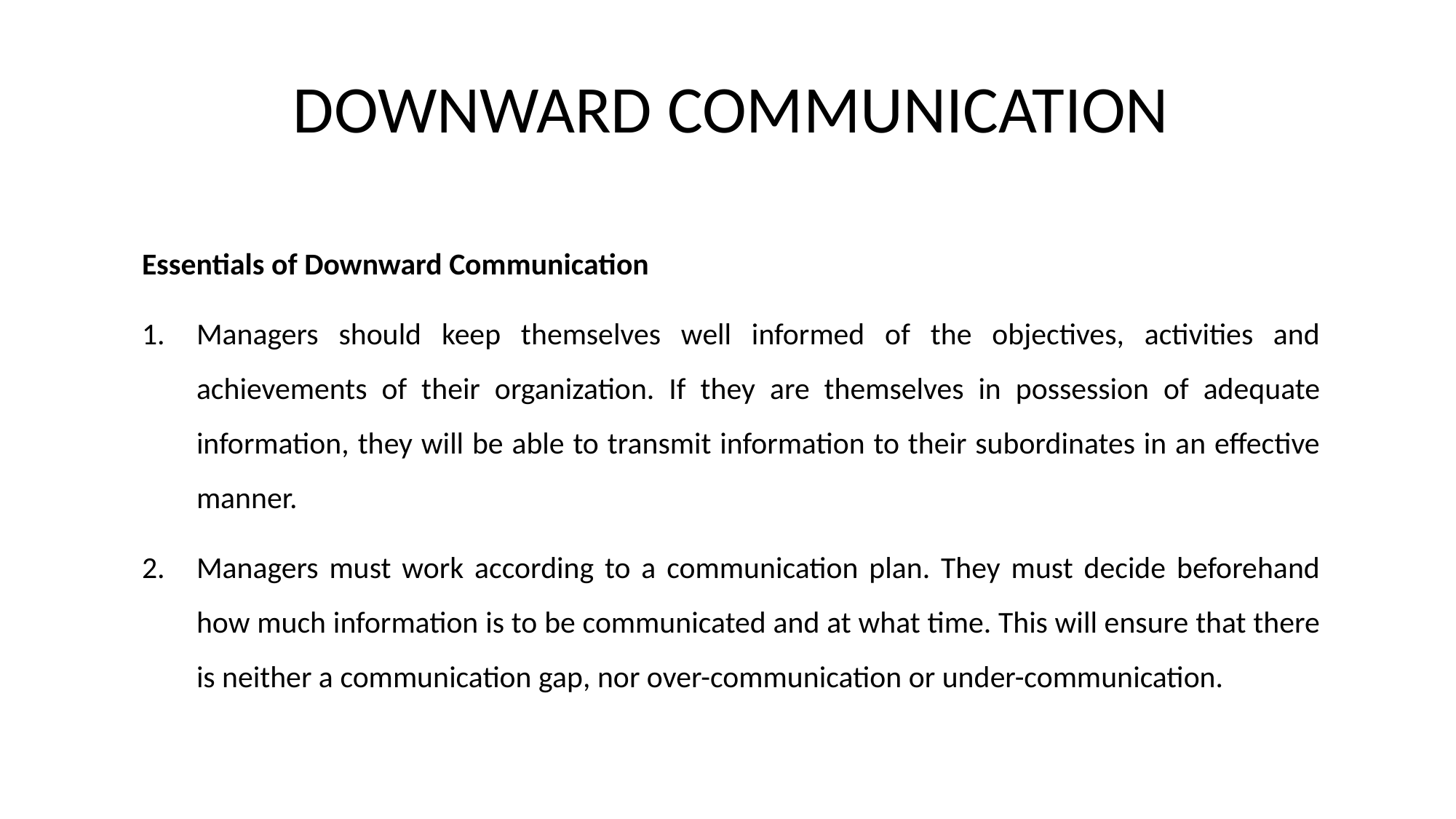

# DOWNWARD COMMUNICATION
Essentials of Downward Communication
Managers should keep themselves well informed of the objectives, activities and achievements of their organization. If they are themselves in possession of adequate information, they will be able to transmit information to their subordinates in an effective manner.
Managers must work according to a communication plan. They must decide beforehand how much information is to be communicated and at what time. This will ensure that there is neither a communication gap, nor over-communication or under-communication.